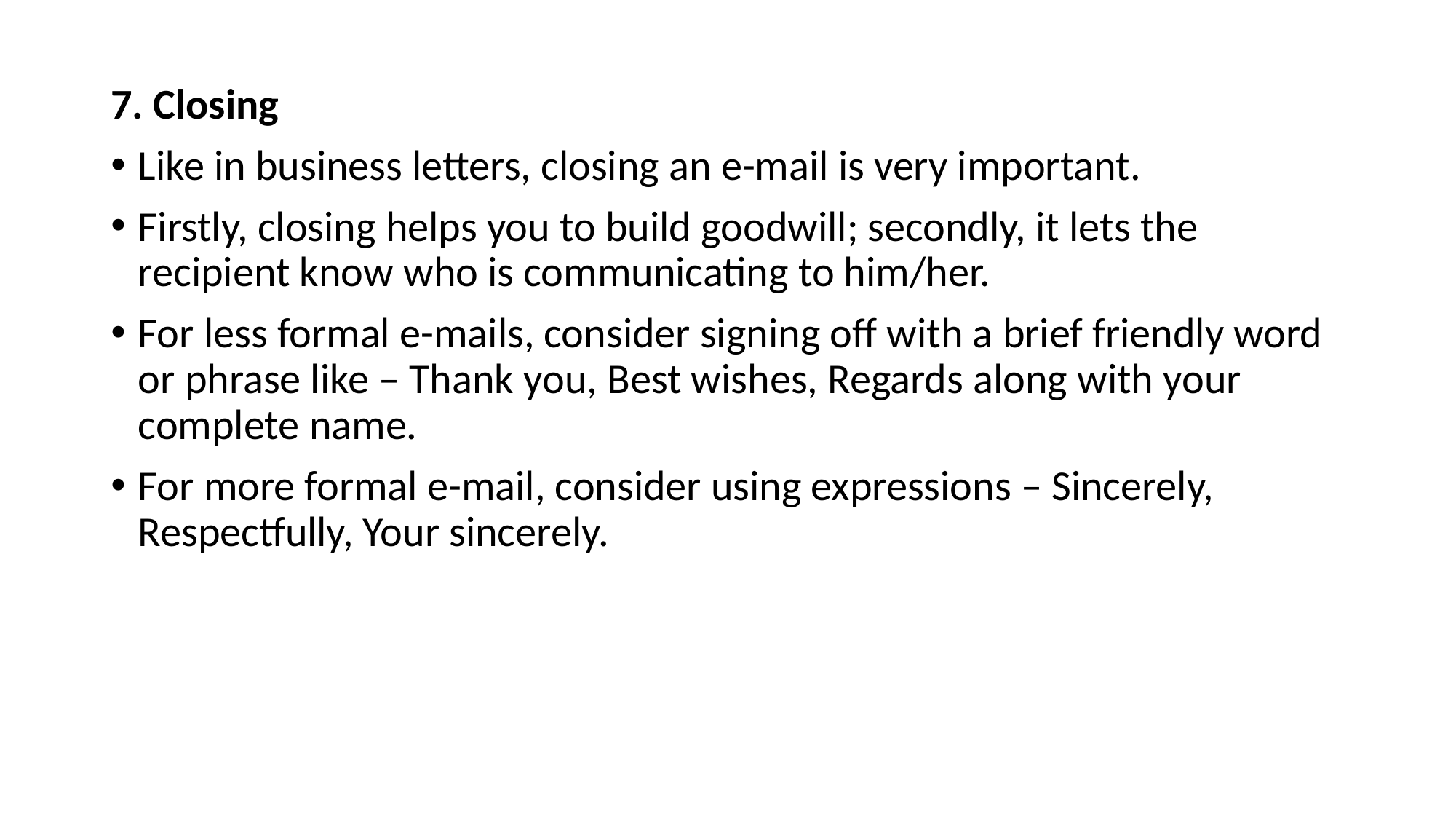

7. Closing
Like in business letters, closing an e-mail is very important.
Firstly, closing helps you to build goodwill; secondly, it lets the recipient know who is communicating to him/her.
For less formal e-mails, consider signing off with a brief friendly word or phrase like – Thank you, Best wishes, Regards along with your complete name.
For more formal e-mail, consider using expressions – Sincerely, Respectfully, Your sincerely.